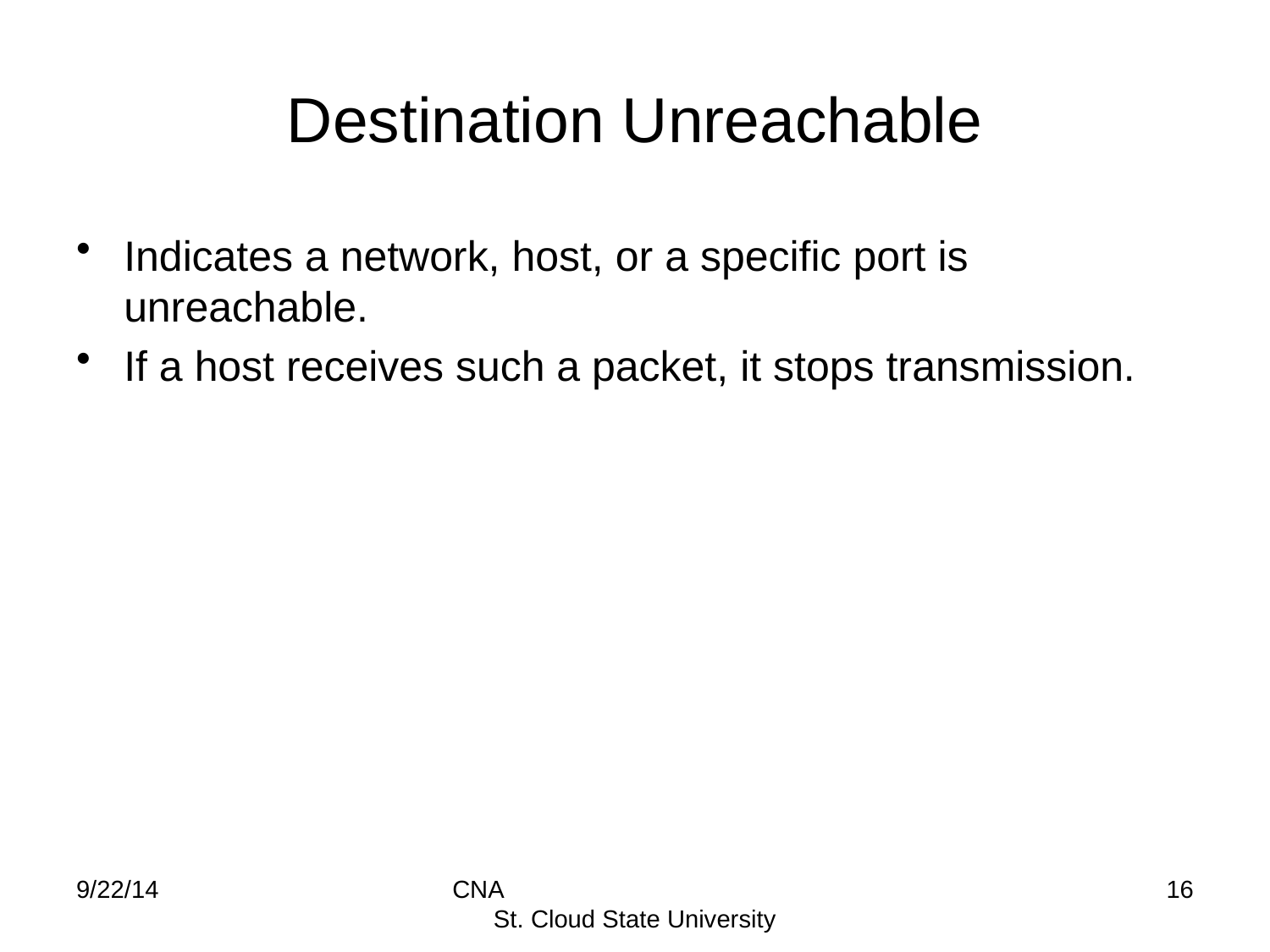

# Destination Unreachable
Indicates a network, host, or a specific port is unreachable.
If a host receives such a packet, it stops transmission.
9/22/14
CNA                                              St. Cloud State University
16